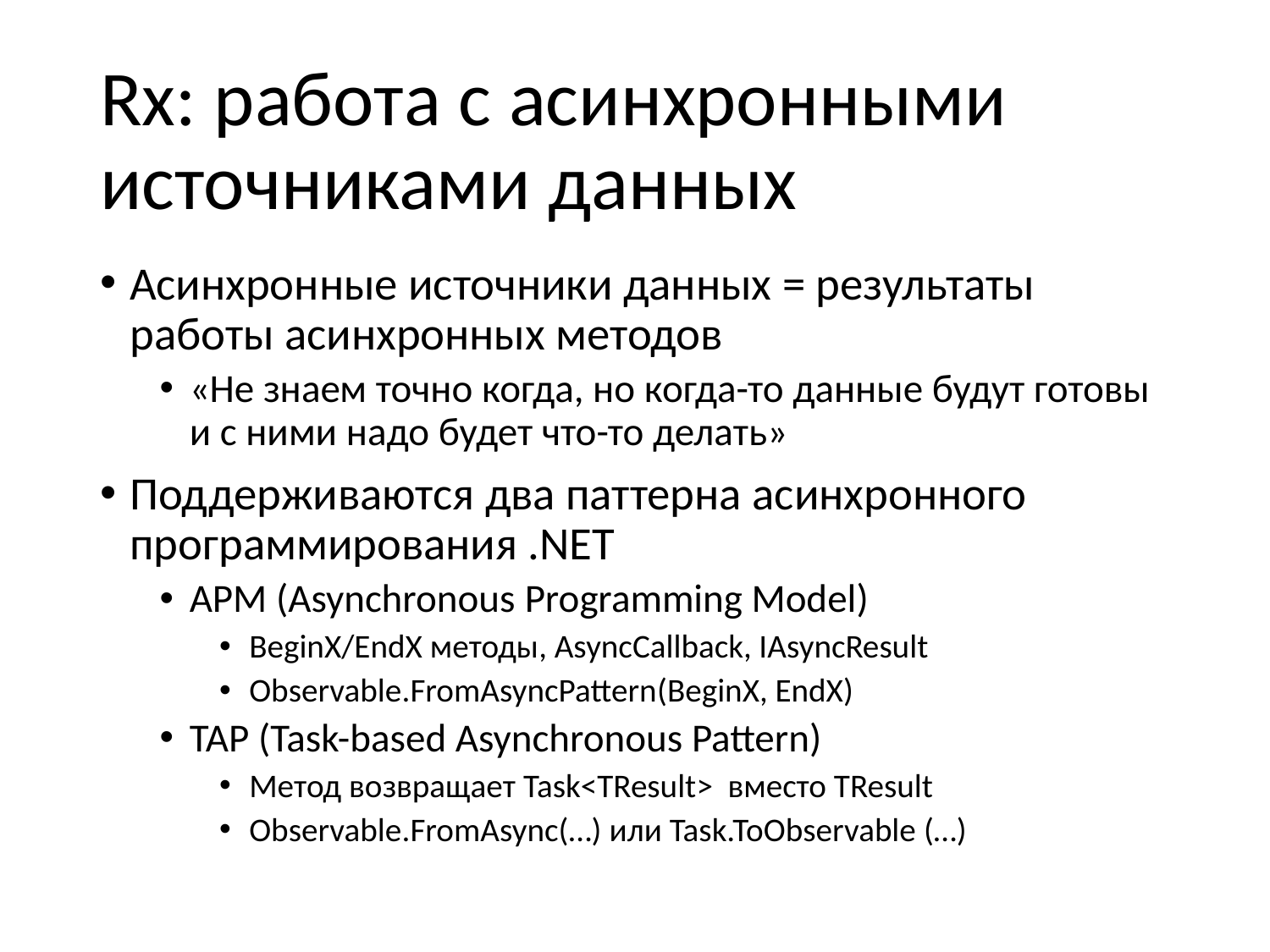

# Rx: работа с асинхронными источниками данных
Асинхронные источники данных = результаты работы асинхронных методов
«Не знаем точно когда, но когда-то данные будут готовы и с ними надо будет что-то делать»
Поддерживаются два паттерна асинхронного программирования .NET
APM (Asynchronous Programming Model)
BeginX/EndX методы, AsyncCallback, IAsyncResult
Observable.FromAsyncPattern(BeginX, EndX)
TAP (Task-based Asynchronous Pattern)
Метод возвращает Task<TResult>  вместо TResult
Observable.FromAsync(…) или Task.ToObservable (…)